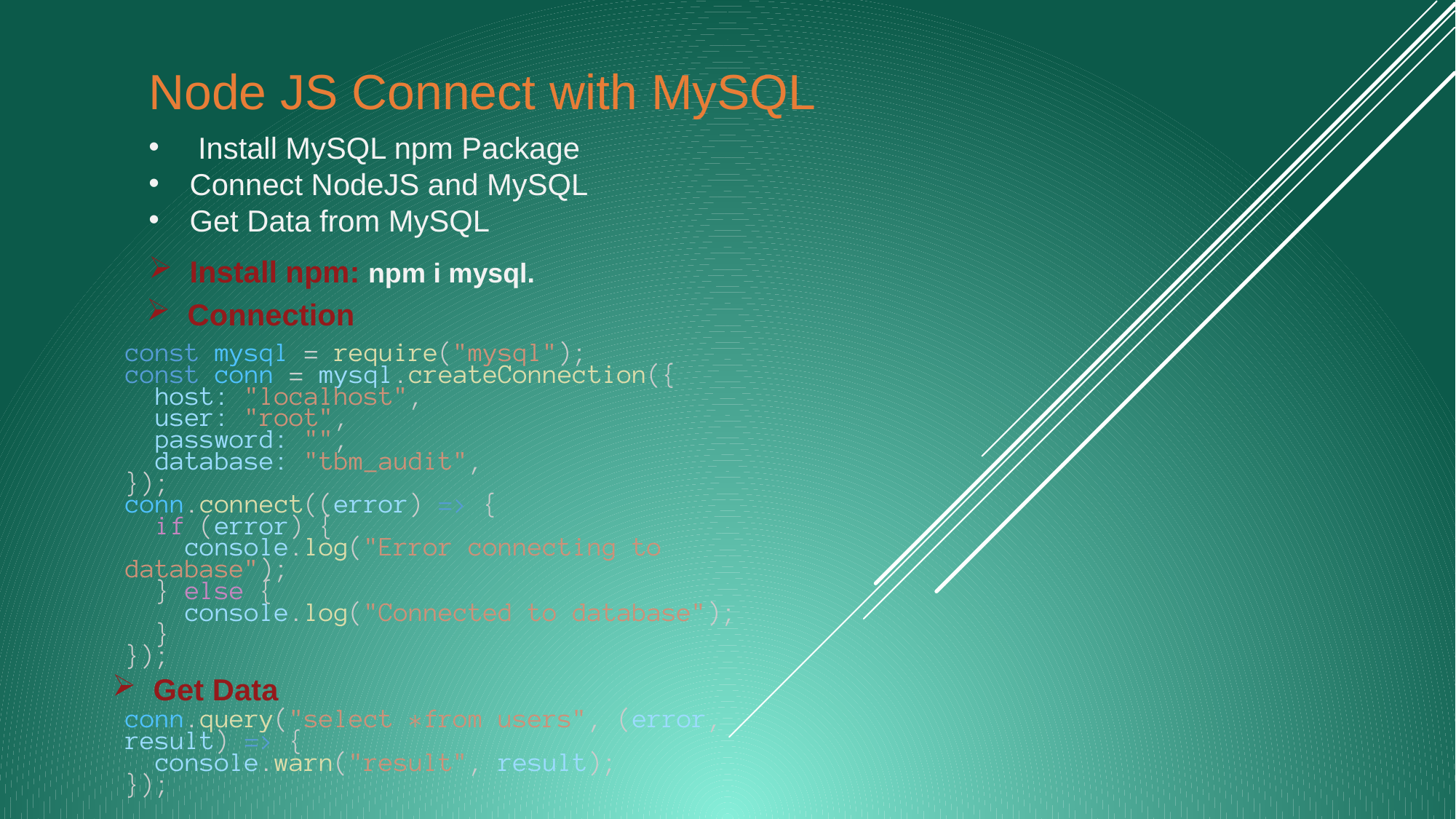

# Node JS Connect with MySQL
 Install MySQL npm Package
Connect NodeJS and MySQL
Get Data from MySQL
Install npm: npm i mysql.
Connection
const mysql = require("mysql");
const conn = mysql.createConnection({
  host: "localhost",
  user: "root",
  password: "",
  database: "tbm_audit",
});
conn.connect((error) => {
  if (error) {
    console.log("Error connecting to database");
  } else {
    console.log("Connected to database");
  }
});
Get Data
conn.query("select *from users", (error, result) => {
  console.warn("result", result);
});